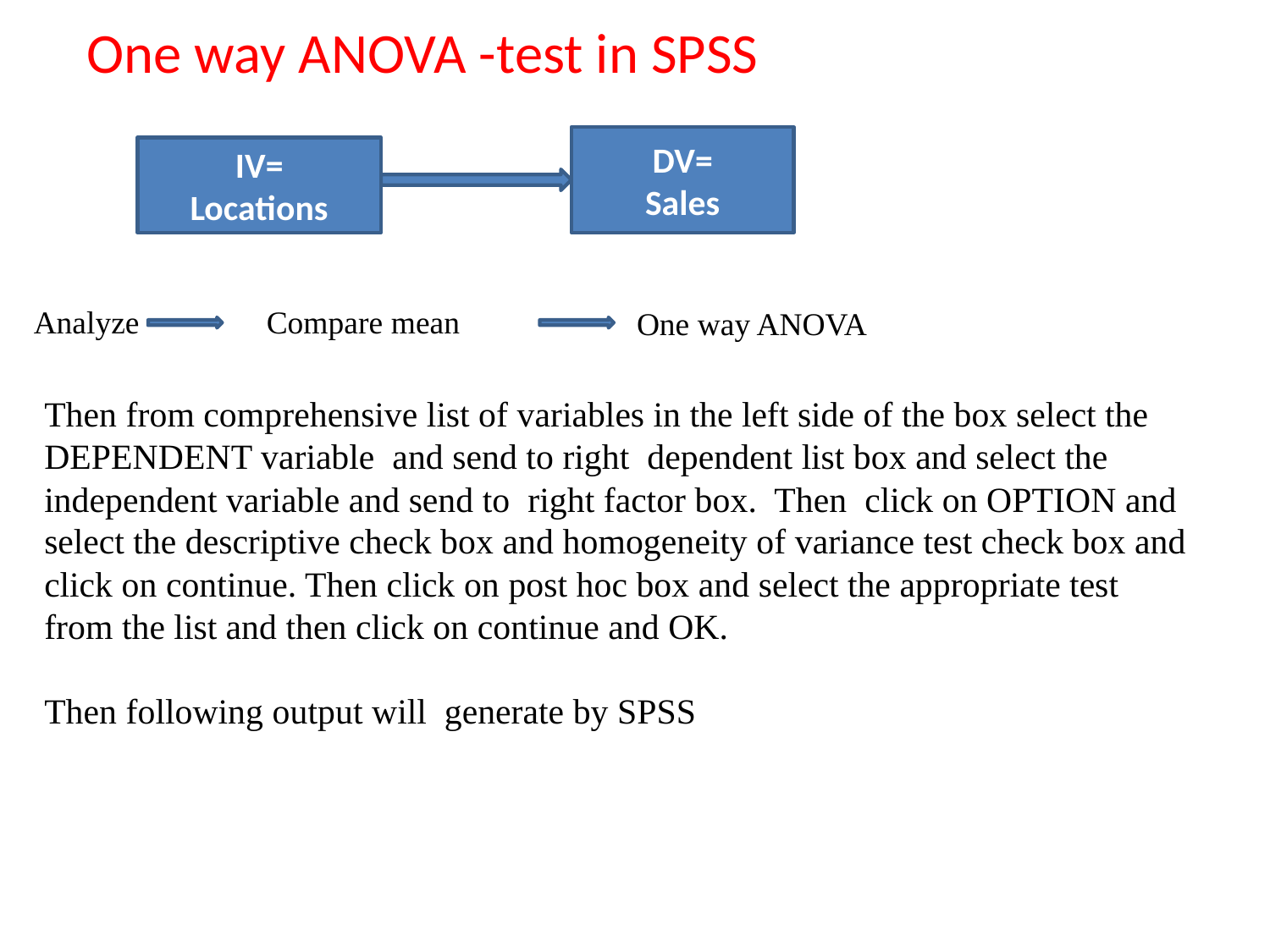

One way ANOVA -test in SPSS
DV=
Sales
IV=
Locations

Analyze
Compare mean
One way ANOVA

Then from comprehensive list of variables in the left side of the box select the DEPENDENT variable  and send to right  dependent list box and select the independent variable and send to  right factor box.  Then  click on OPTION and select the descriptive check box and homogeneity of variance test check box and click on continue. Then click on post hoc box and select the appropriate test from the list and then click on continue and OK.

Then following output will  generate by SPSS